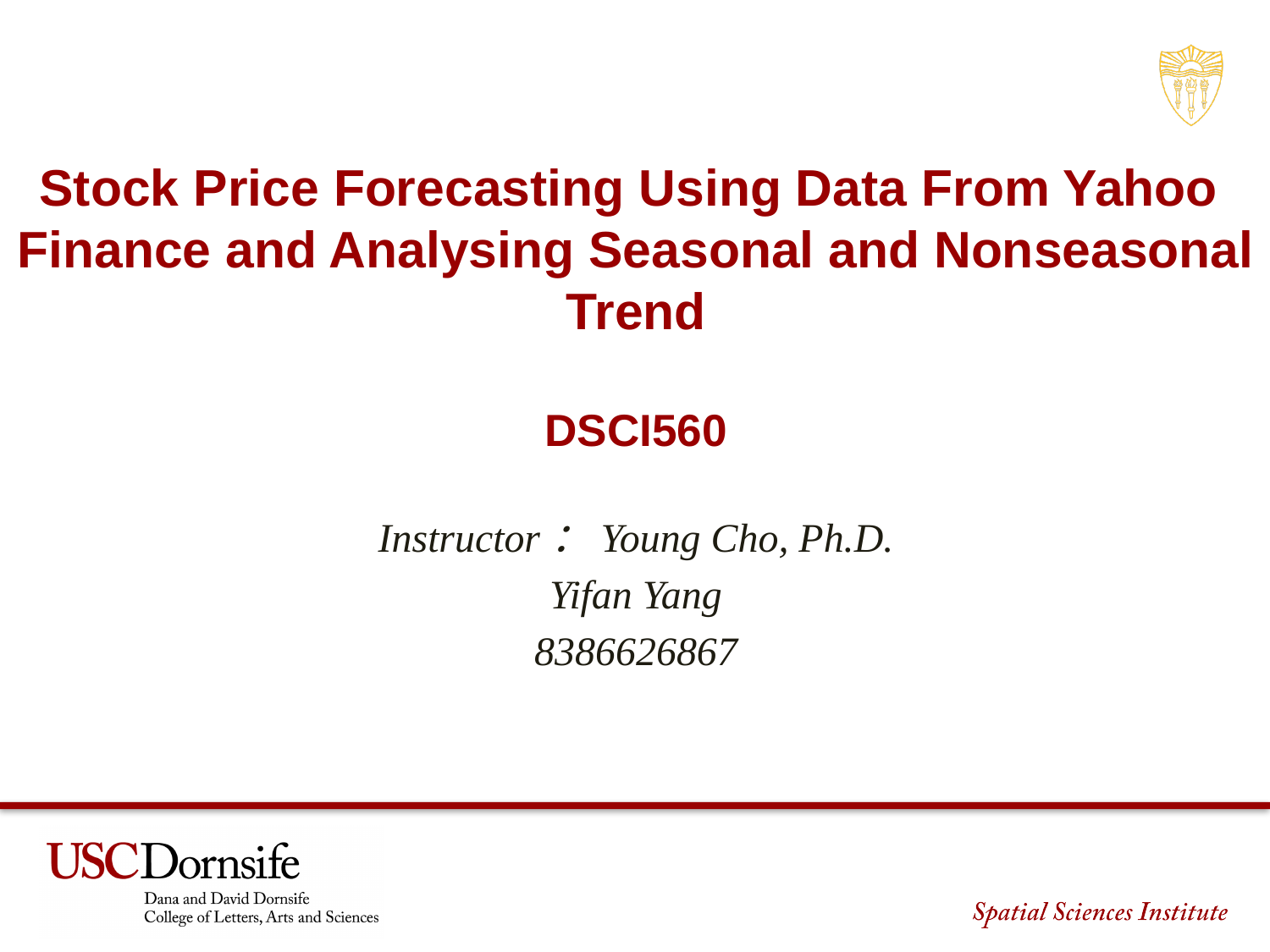

Stock Price Forecasting Using Data From Yahoo
Finance and Analysing Seasonal and Nonseasonal
Trend

DSCI560
Instructor：Young Cho, Ph.D.
Yifan Yang
8386626867